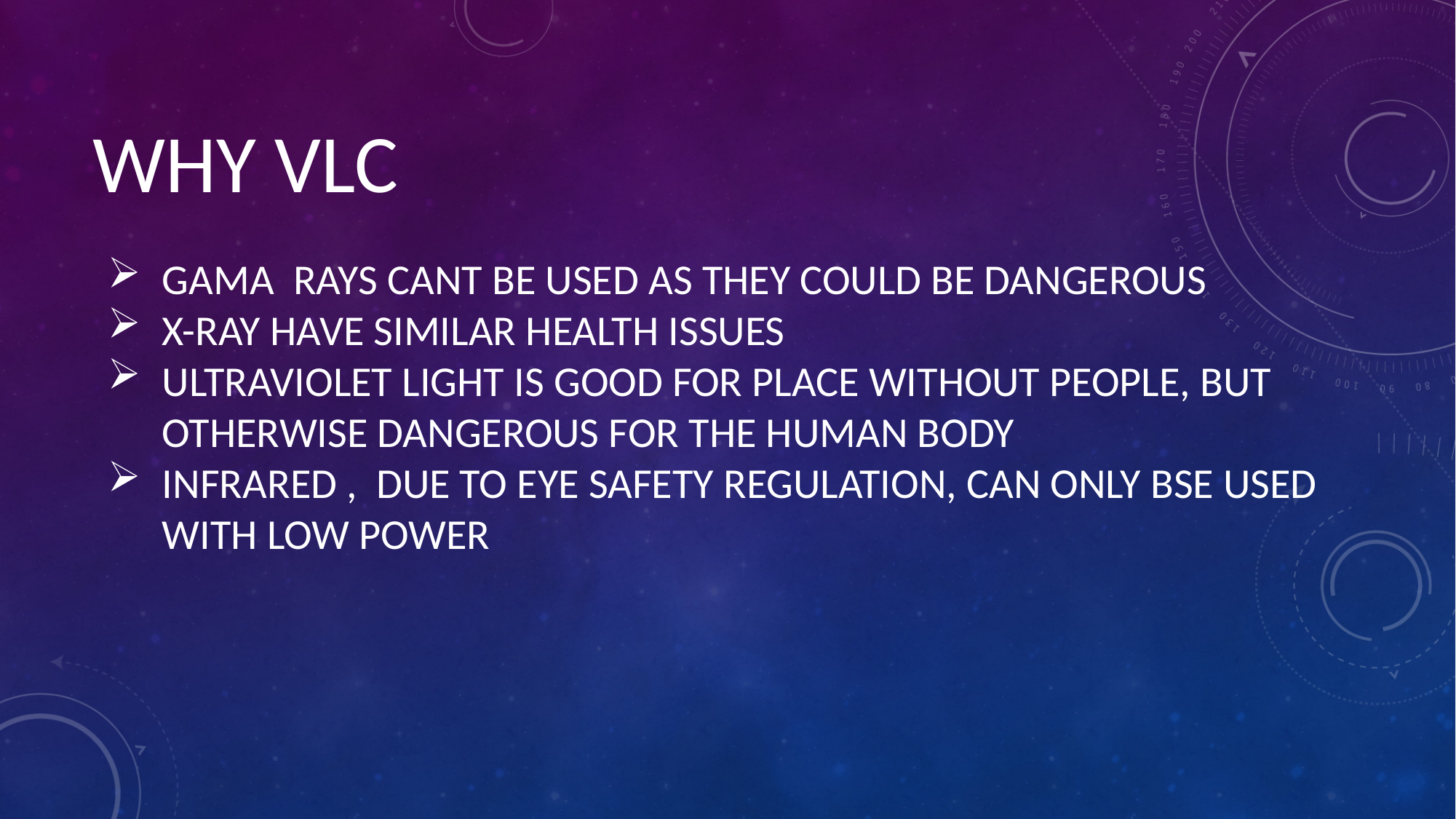

# WHY VLC
GAMA  RAYS CANT BE USED AS THEY COULD BE DANGEROUS
X-RAY HAVE SIMILAR HEALTH ISSUES
ULTRAVIOLET LIGHT IS GOOD FOR PLACE WITHOUT PEOPLE, BUT OTHERWISE DANGEROUS FOR THE HUMAN BODY
INFRARED ,  DUE TO EYE SAFETY REGULATION, CAN ONLY BSE USED WITH LOW POWER